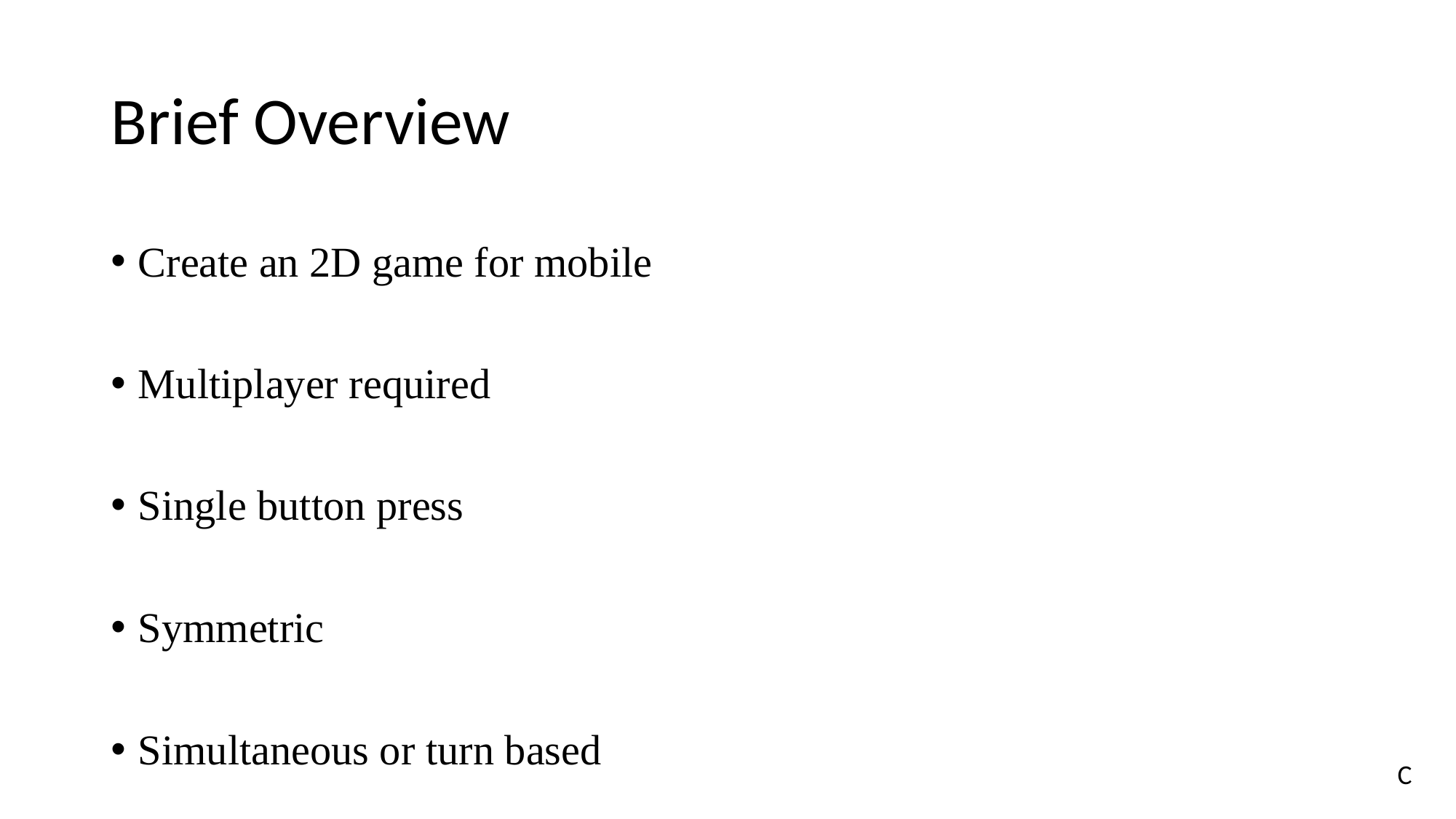

# Brief Overview
Create an 2D game for mobile

Multiplayer required

Single button press

Symmetric

Simultaneous or turn based

Same options and controls
C